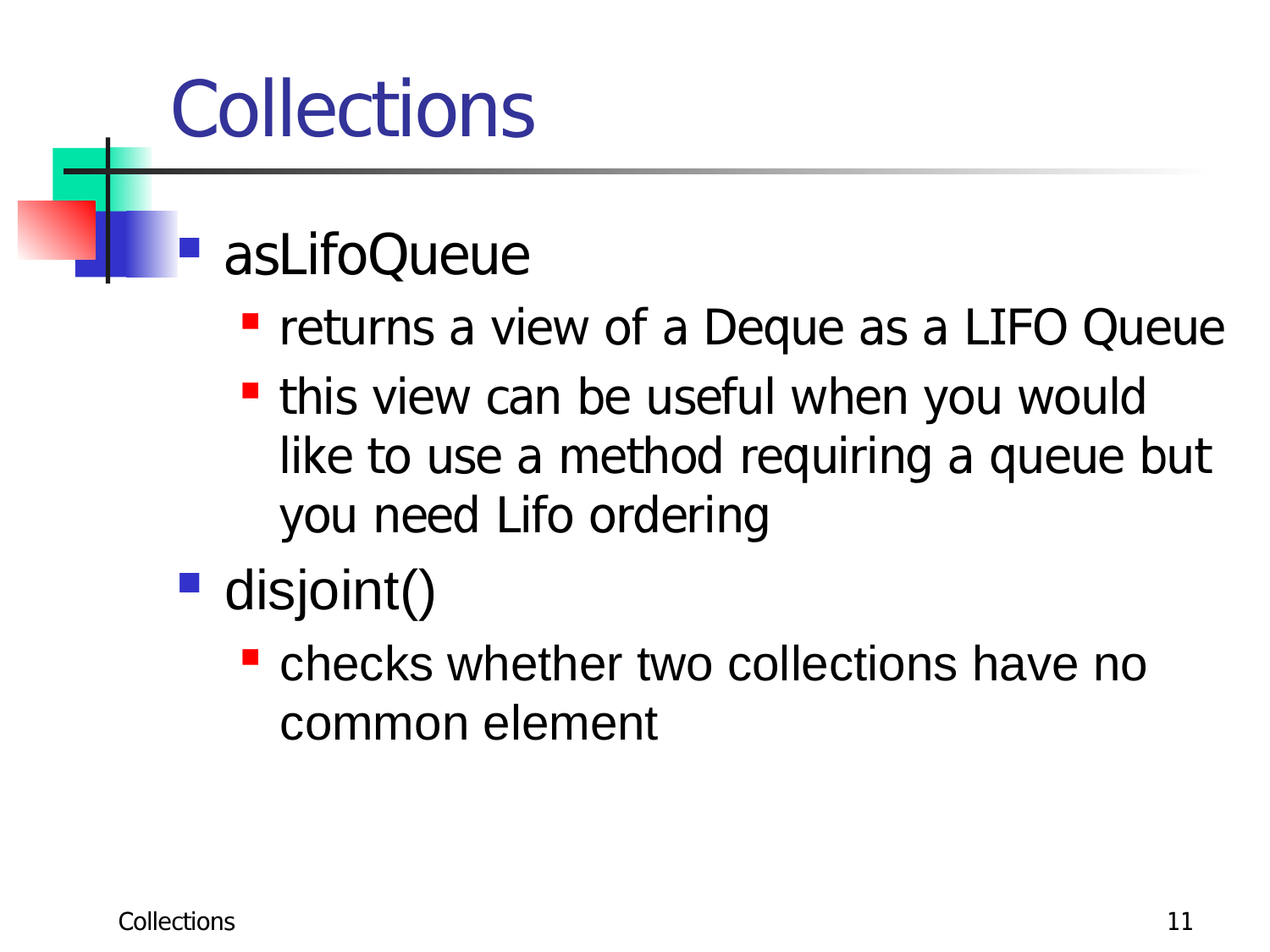

# Collections
asLifoQueue
returns a view of a Deque as a LIFO Queue
this view can be useful when you would like to use a method requiring a queue but you need Lifo ordering
disjoint()
checks whether two collections have no
common element

Collections
11